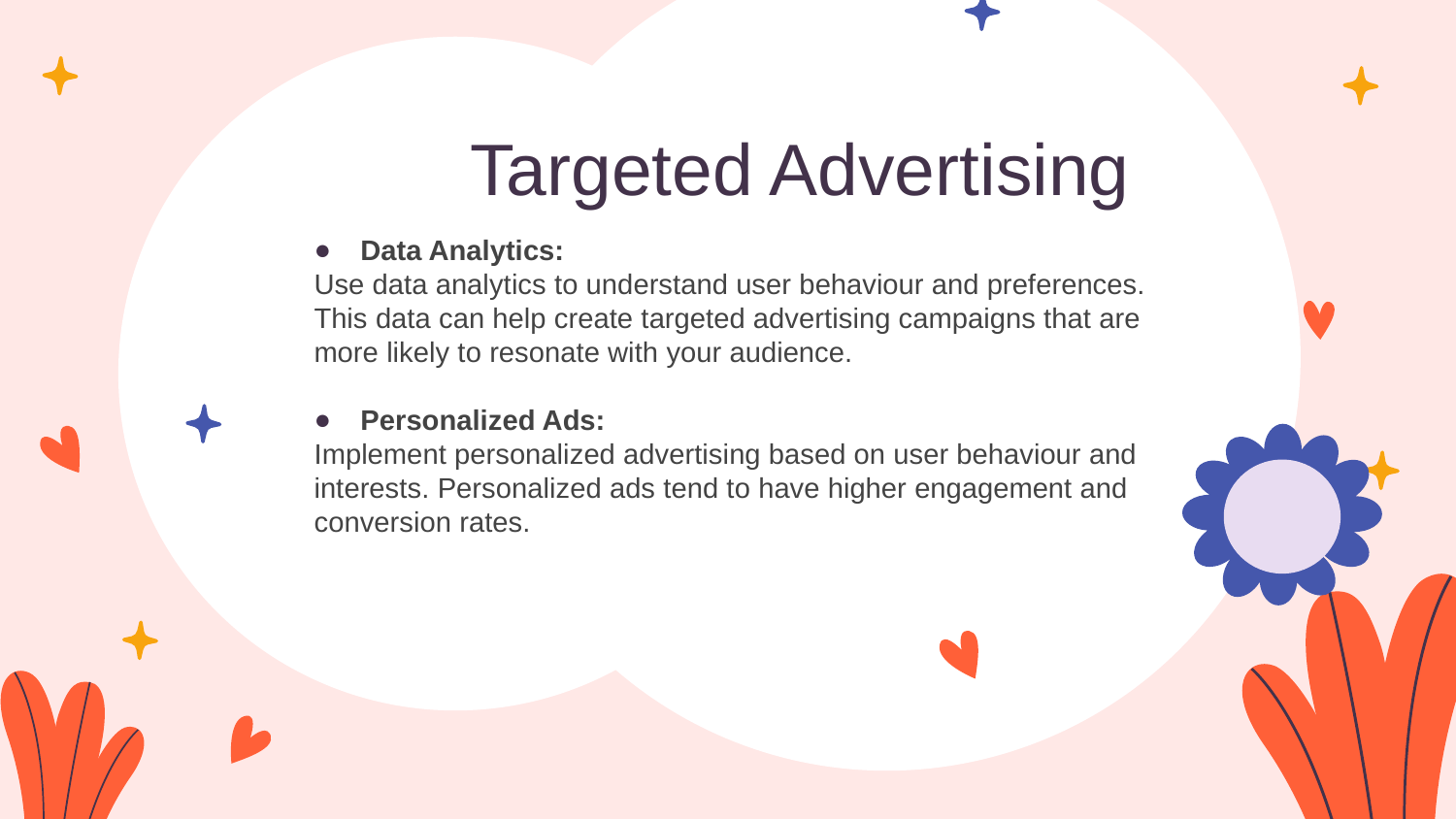

# Targeted Advertising
Data Analytics:
Use data analytics to understand user behaviour and preferences. This data can help create targeted advertising campaigns that are more likely to resonate with your audience.

Personalized Ads:
Implement personalized advertising based on user behaviour and interests. Personalized ads tend to have higher engagement and conversion rates.